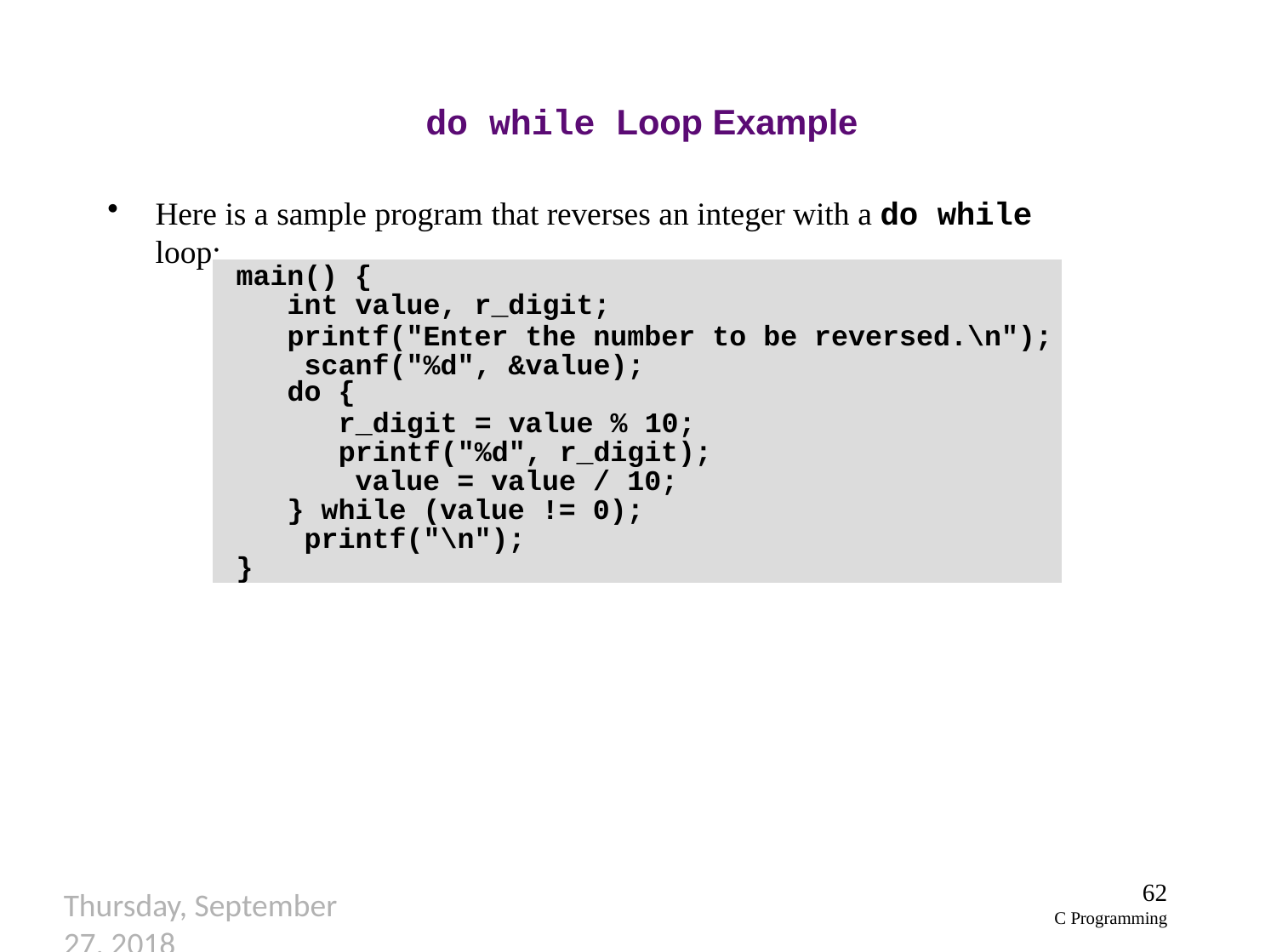

# do while Loop Example
Here is a sample program that reverses an integer with a do while loop:
main() {
int value, r_digit;
printf("Enter the number to be reversed.\n");  scanf("%d", &value);
do {
r_digit = value % 10;  printf("%d", r_digit);  value = value / 10;
} while (value != 0);  printf("\n");
}
62
C Programming
Thursday, September 27, 2018